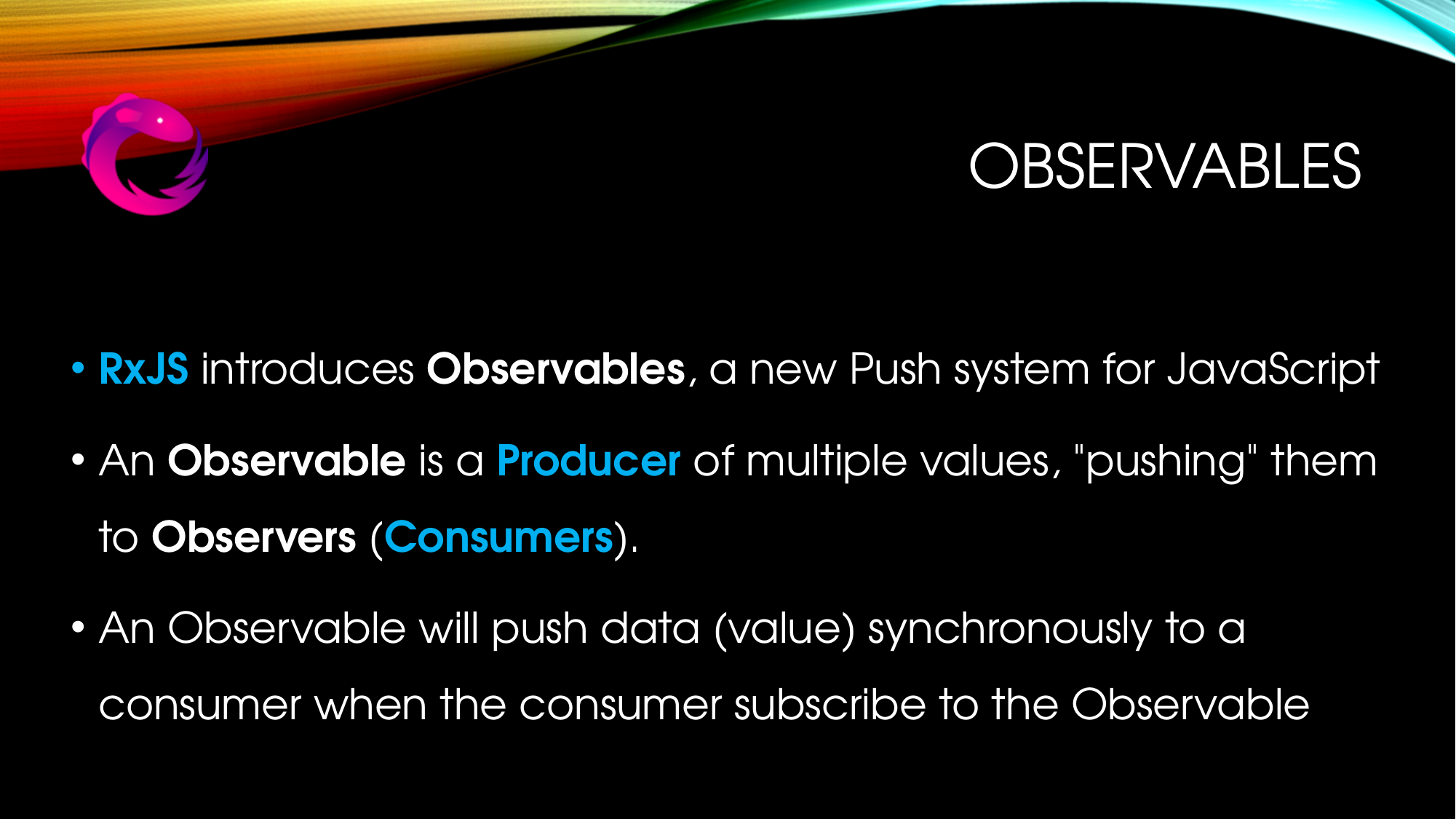

# Observables
RxJS introduces Observables, a new Push system for JavaScript
An Observable is a Producer of multiple values, "pushing" them to Observers (Consumers).
An Observable will push data (value) synchronously to a consumer when the consumer subscribe to the Observable